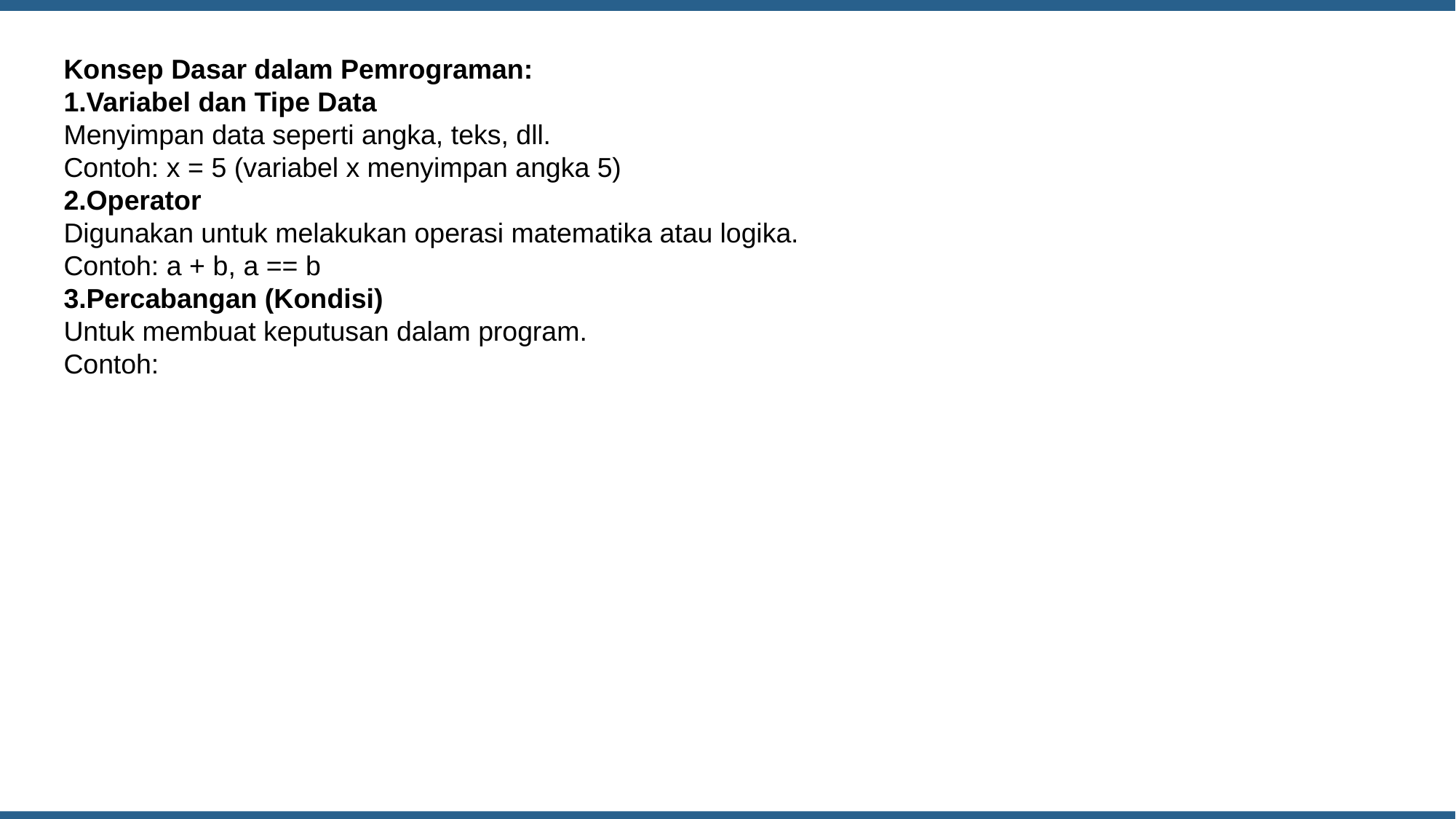

Konsep Dasar dalam Pemrograman:
Variabel dan Tipe Data
Menyimpan data seperti angka, teks, dll.
Contoh: x = 5 (variabel x menyimpan angka 5)
Operator
Digunakan untuk melakukan operasi matematika atau logika.
Contoh: a + b, a == b
Percabangan (Kondisi)
Untuk membuat keputusan dalam program.
Contoh: